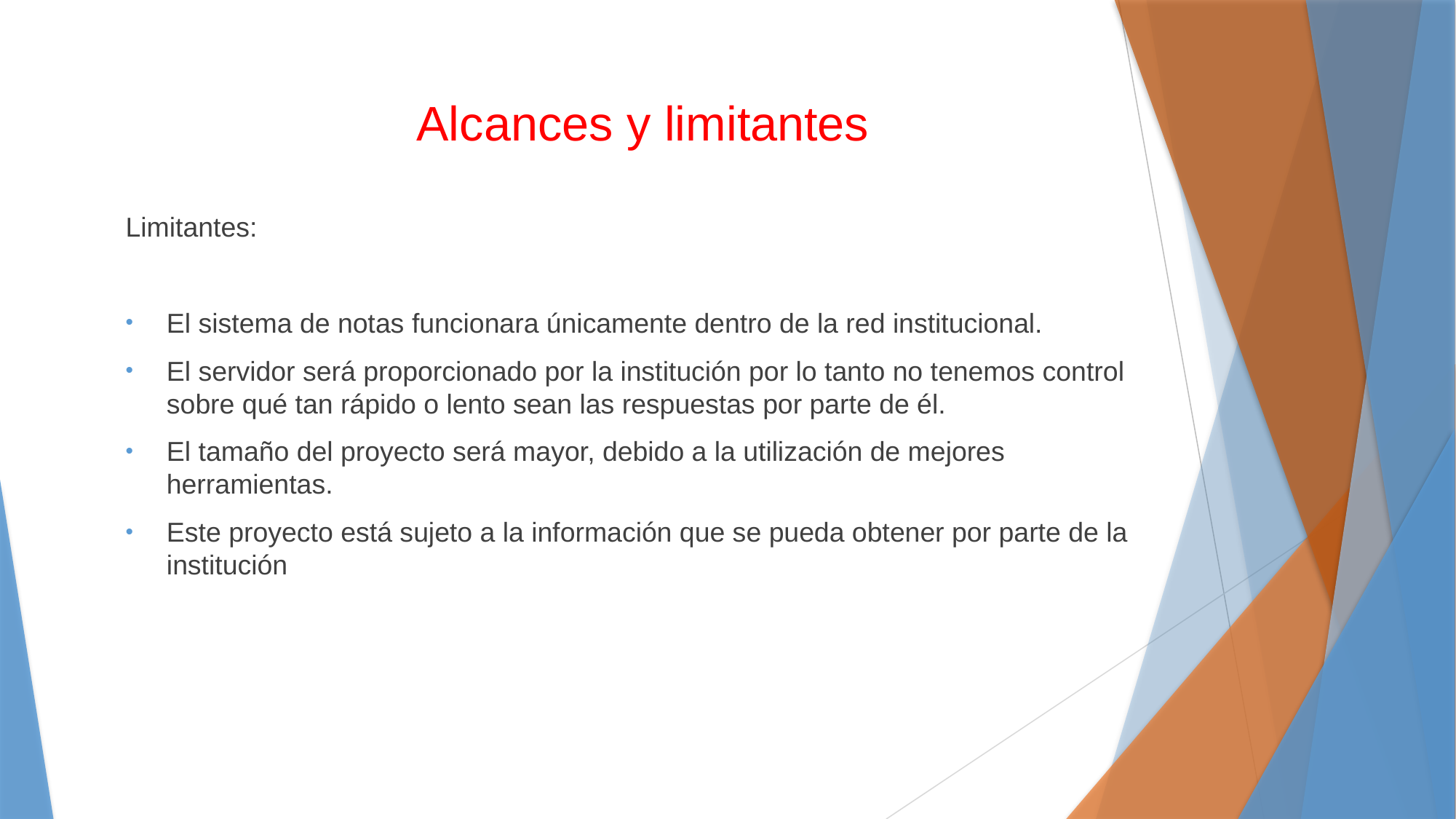

Alcances y limitantes

Limitantes:

El sistema de notas funcionara únicamente dentro de la red institucional.
El servidor será proporcionado por la institución por lo tanto no tenemos control sobre qué tan rápido o lento sean las respuestas por parte de él.
El tamaño del proyecto será mayor, debido a la utilización de mejores herramientas.
Este proyecto está sujeto a la información que se pueda obtener por parte de la institución